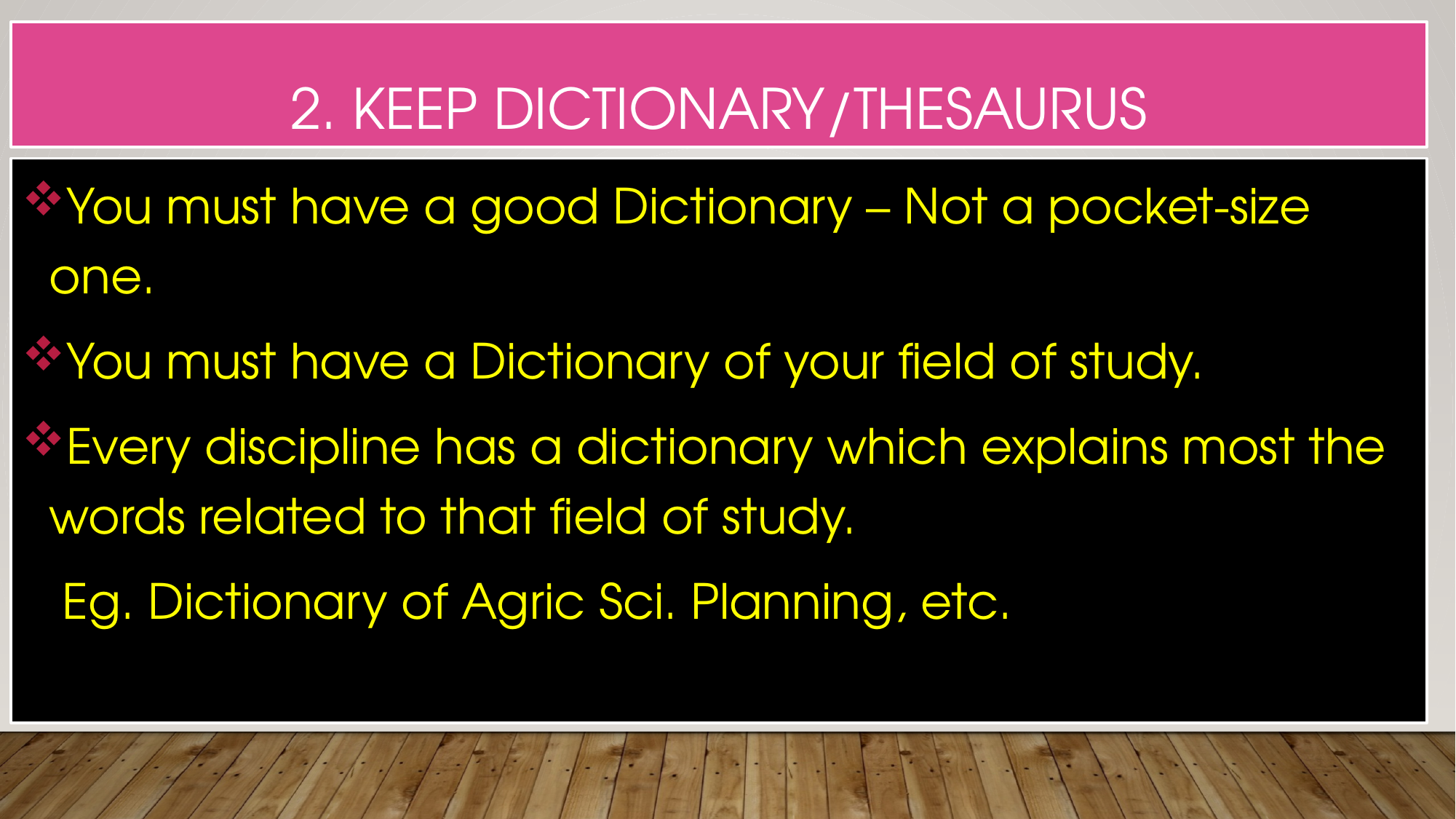

# 2. KEEP DICTIONARY/THESAURUS
You must have a good Dictionary – Not a pocket-size one.
You must have a Dictionary of your field of study.
Every discipline has a dictionary which explains most the words related to that field of study.
   Eg. Dictionary of Agric Sci. Planning, etc.